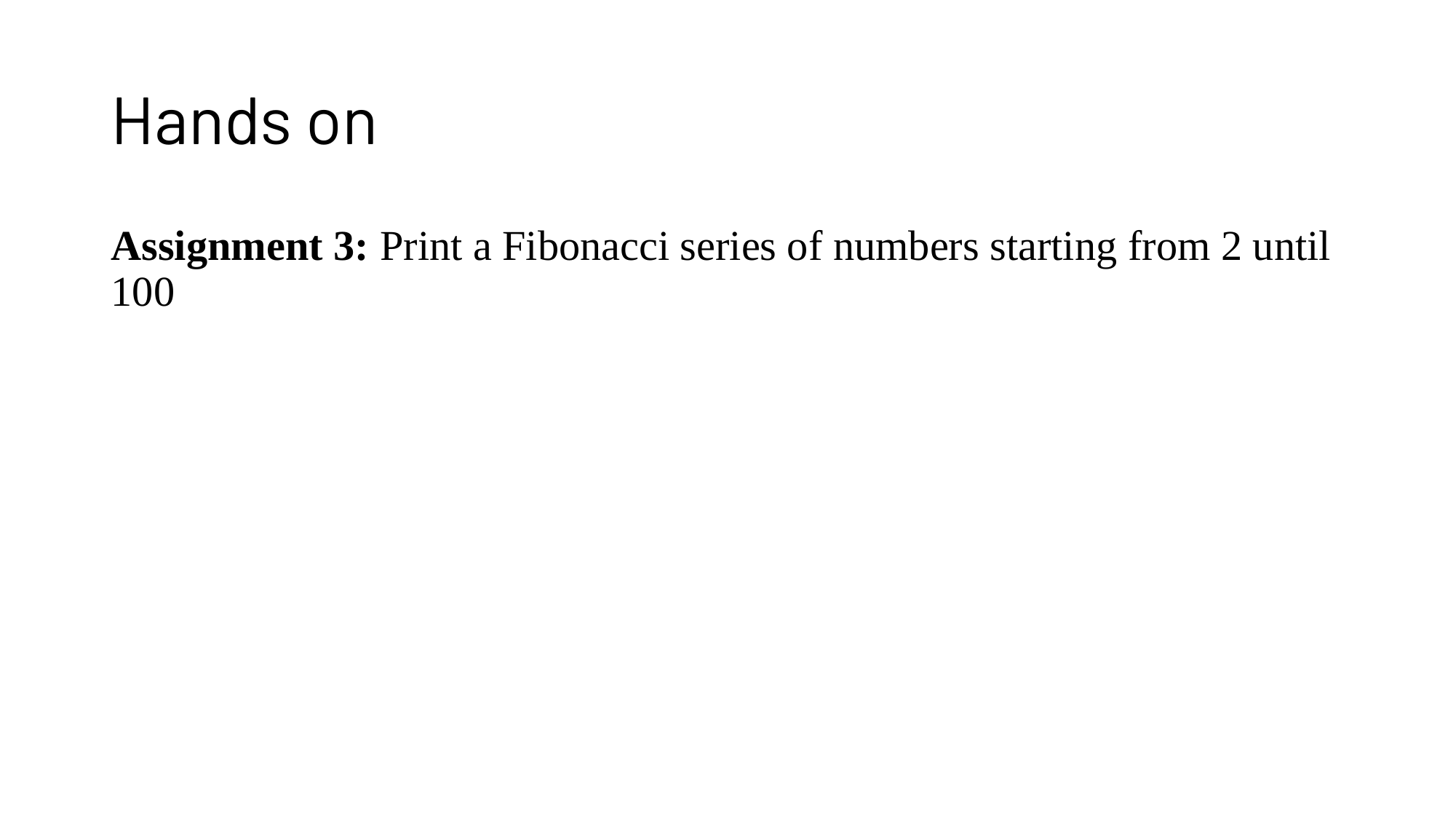

# Hands on
Assignment 3: Print a Fibonacci series of numbers starting from 2 until 100